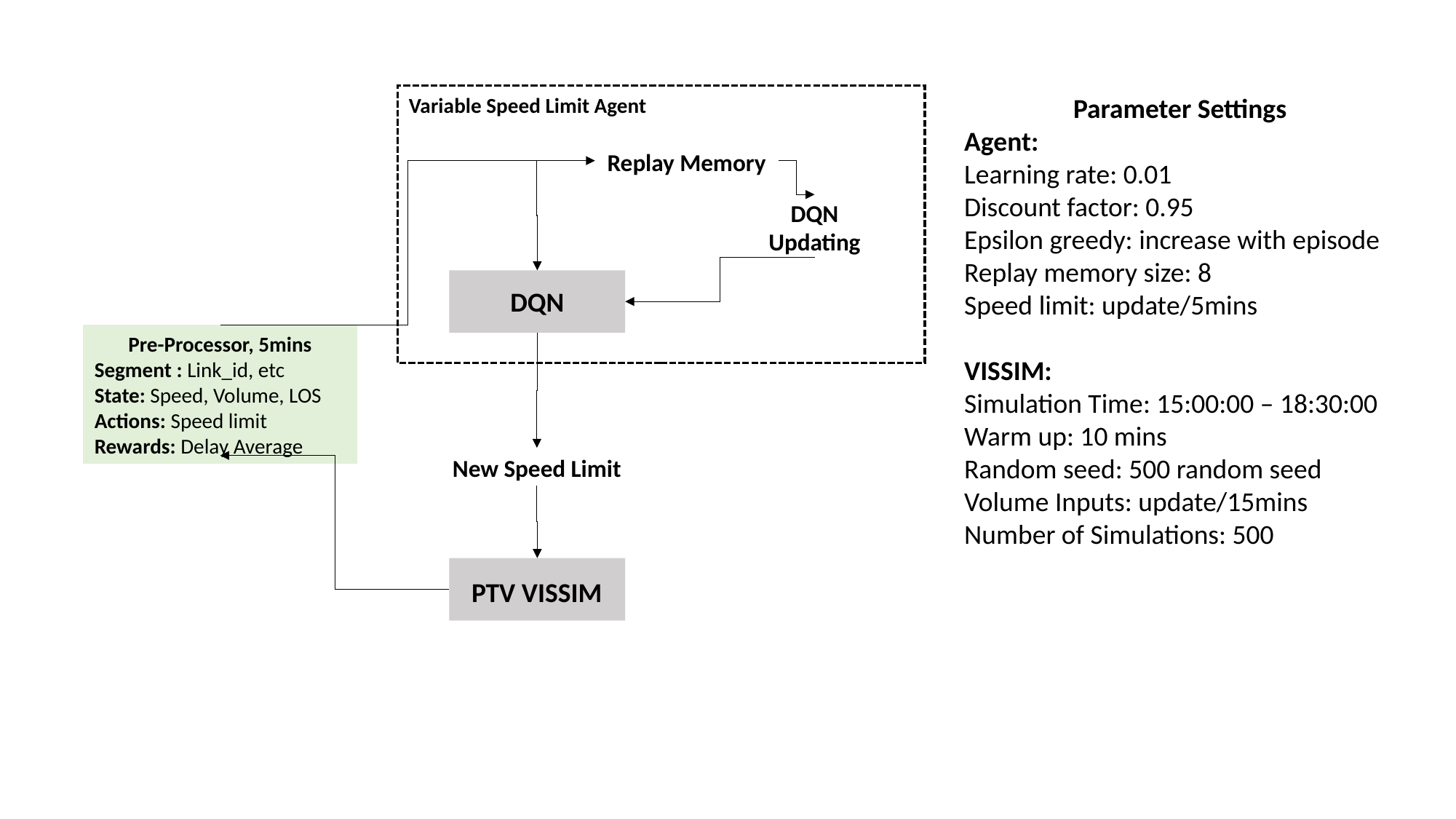

Variable Speed Limit Agent
Replay Memory
DQN
Updating

DQN
Pre-Processor, 5mins
Segment : Link_id, etc
State: Speed, Volume, LOS
Actions: Speed limit
Rewards: Delay Average
New Speed Limit

PTV VISSIM
Parameter Settings
Agent:
Learning rate: 0.01
Discount factor: 0.95
Epsilon greedy: increase with episode
Replay memory size: 8
Speed limit: update/5mins

VISSIM:
Simulation Time: 15:00:00 – 18:30:00
Warm up: 10 mins
Random seed: 500 random seed
Volume Inputs: update/15mins
Number of Simulations: 500